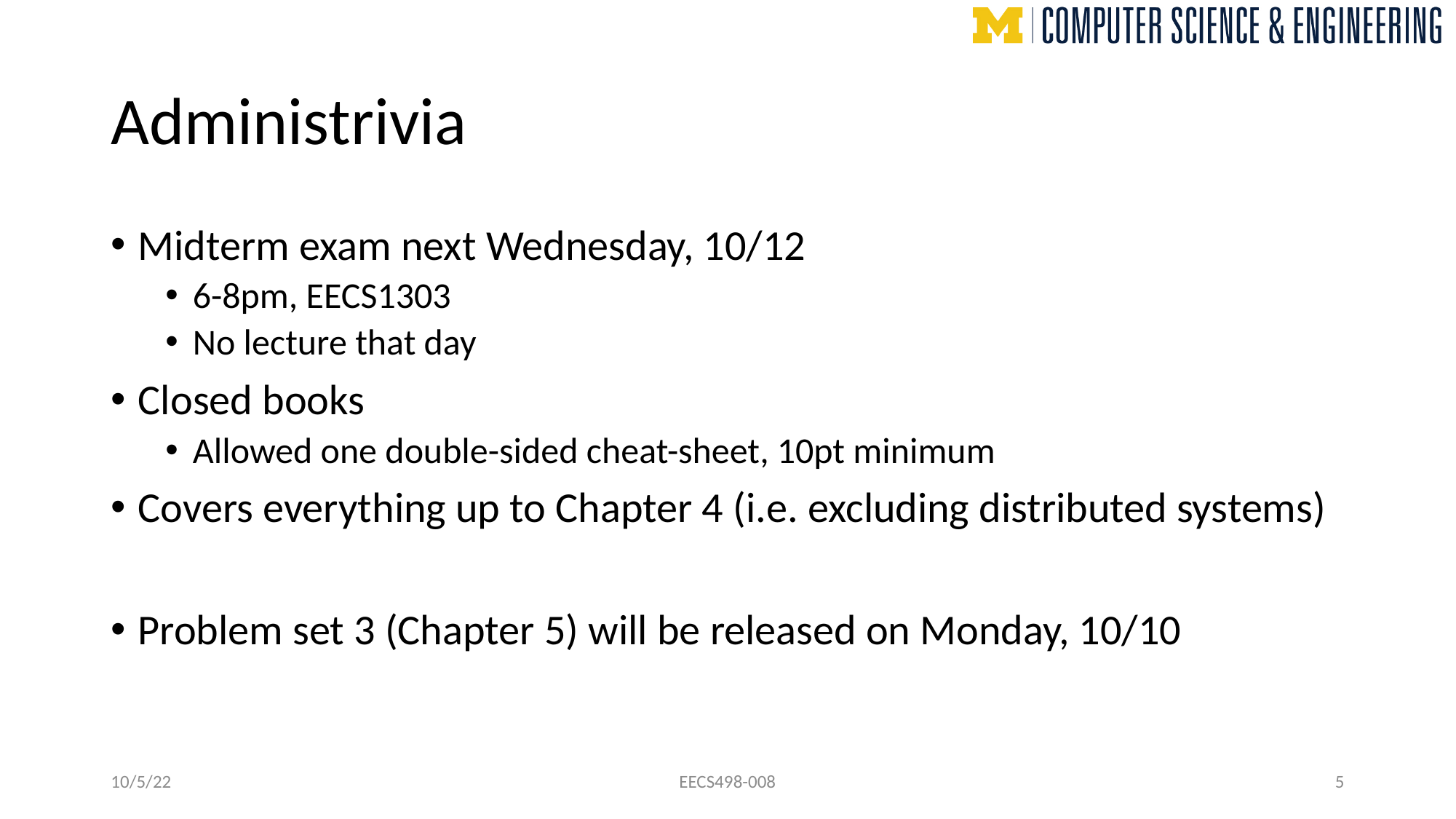

# Administrivia
Midterm exam next Wednesday, 10/12
6-8pm, EECS1303
No lecture that day
Closed books
Allowed one double-sided cheat-sheet, 10pt minimum
Covers everything up to Chapter 4 (i.e. excluding distributed systems)

Problem set 3 (Chapter 5) will be released on Monday, 10/10
10/5/22
EECS498-008
5